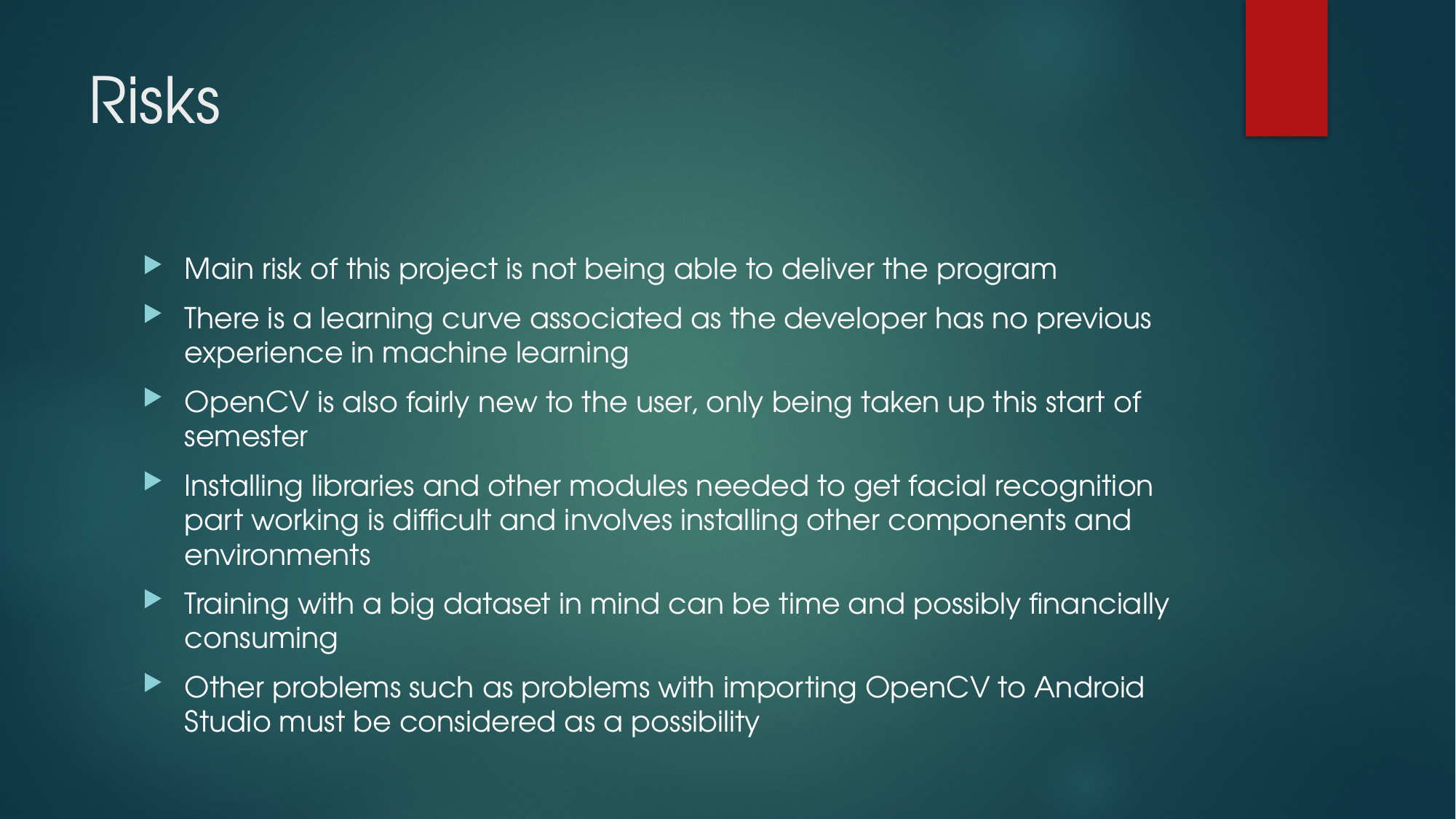

# Risks
Main risk of this project is not being able to deliver the program
There is a learning curve associated as the developer has no previous experience in machine learning
OpenCV is also fairly new to the user, only being taken up this start of semester
Installing libraries and other modules needed to get facial recognition part working is difficult and involves installing other components and environments
Training with a big dataset in mind can be time and possibly financially consuming
Other problems such as problems with importing OpenCV to Android Studio must be considered as a possibility